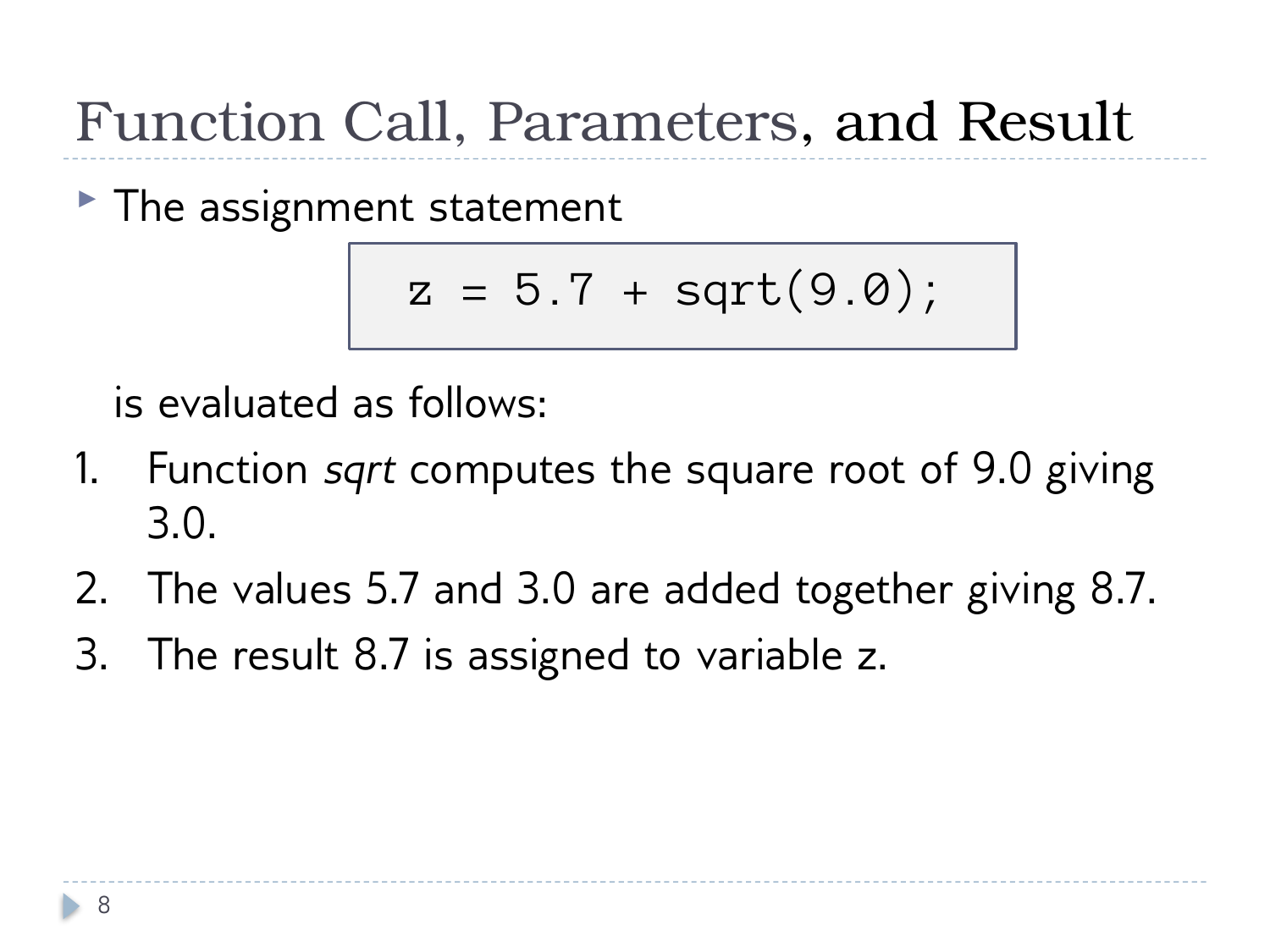

# Function Call, Parameters, and Result
The assignment statement

	is evaluated as follows:
Function sqrt computes the square root of 9.0 giving 3.0.
The values 5.7 and 3.0 are added together giving 8.7.
The result 8.7 is assigned to variable z.

  z = 5.7 + sqrt(9.0);
8